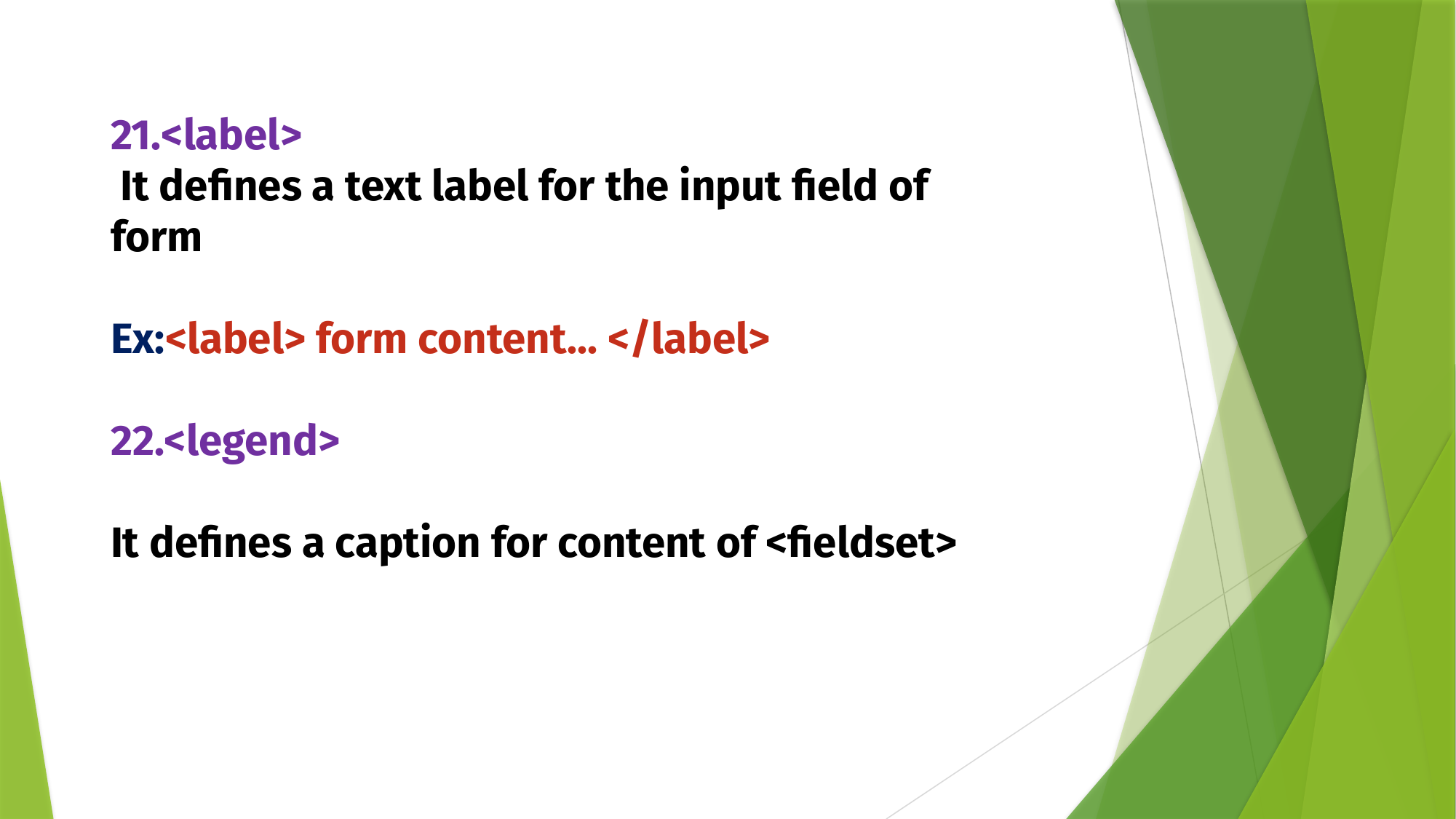

21.<label>
 It defines a text label for the input field of form

Ex:<label> form content... </label>

22.<legend>

It defines a caption for content of <fieldset>